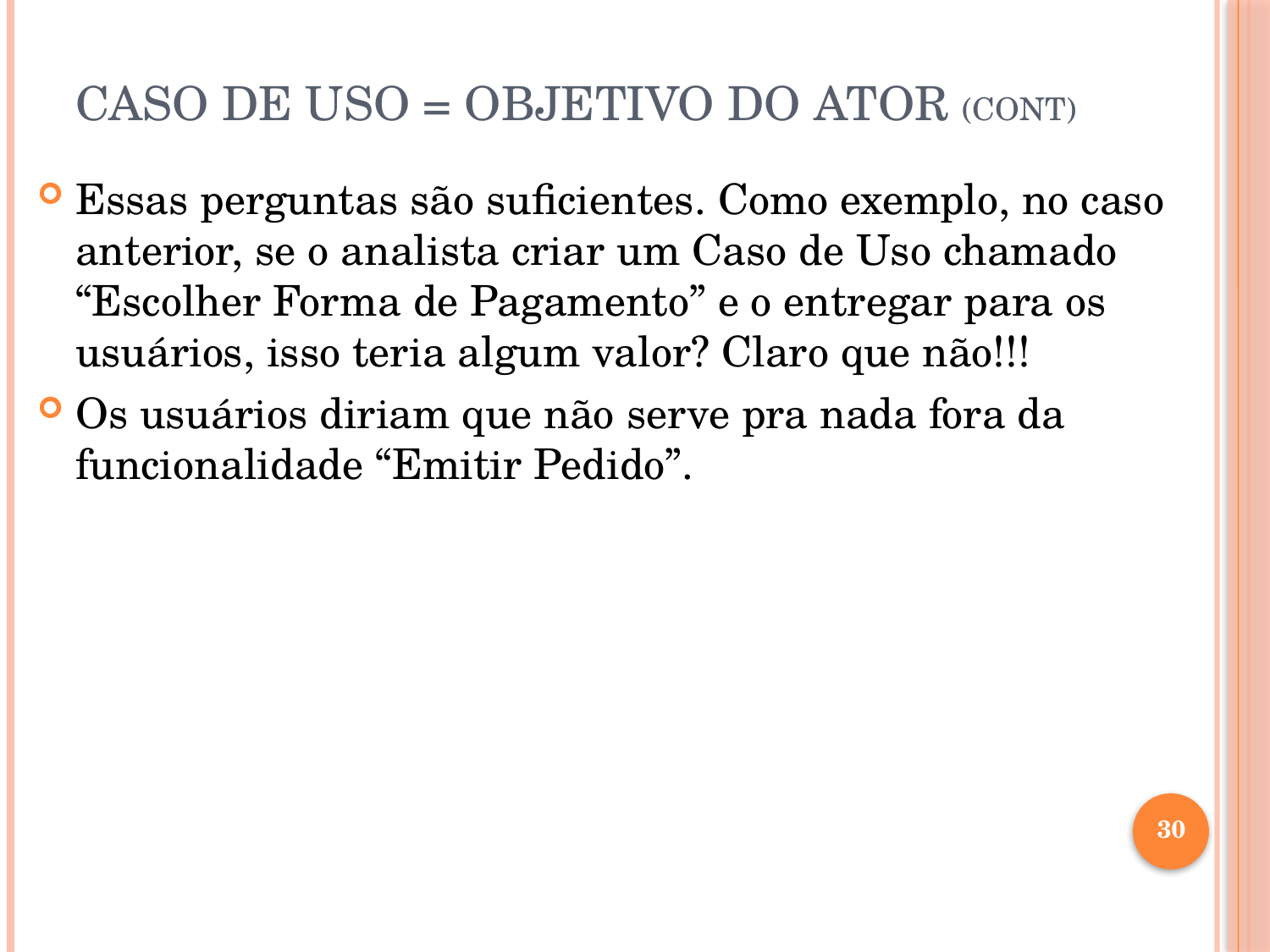

# Caso de Uso = Objetivo do Ator (cont)
Essas perguntas são suficientes. Como exemplo, no caso anterior, se o analista criar um Caso de Uso chamado “Escolher Forma de Pagamento” e o entregar para os usuários, isso teria algum valor? Claro que não!!!
Os usuários diriam que não serve pra nada fora da funcionalidade “Emitir Pedido”.
30